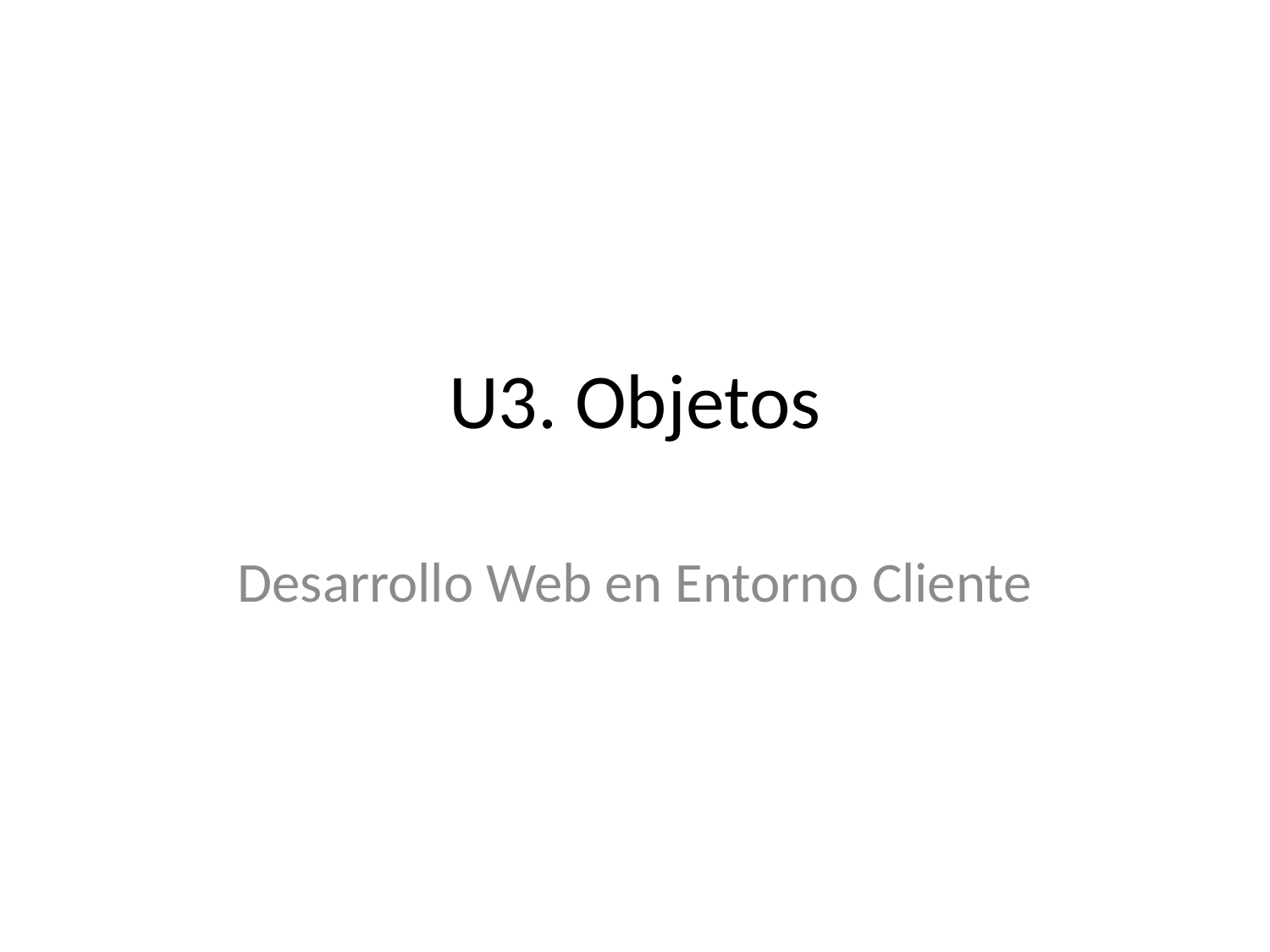

# U3. Objetos
Desarrollo Web en Entorno Cliente